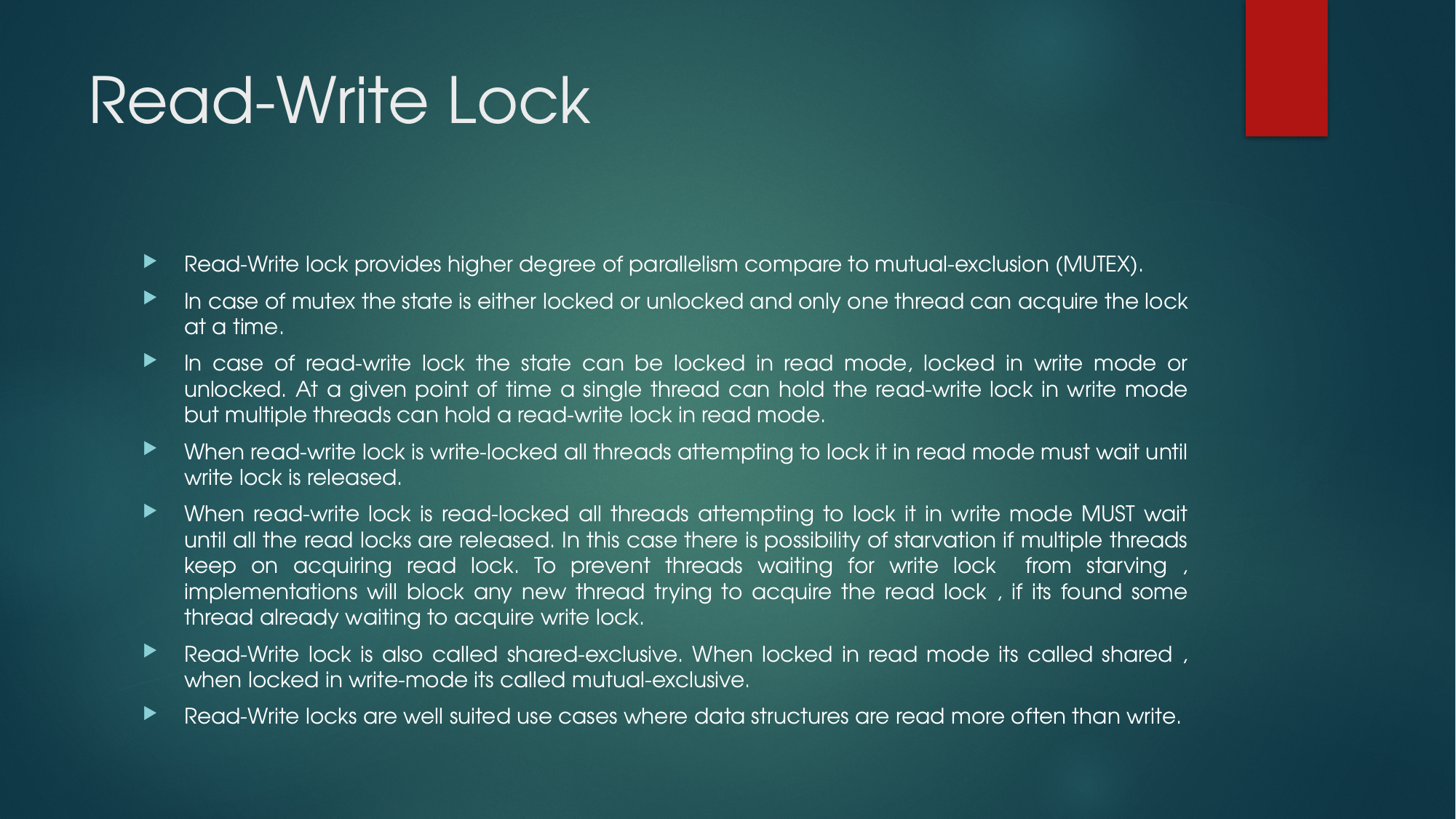

# Read-Write Lock
Read-Write lock provides higher degree of parallelism compare to mutual-exclusion (MUTEX).
In case of mutex the state is either locked or unlocked and only one thread can acquire the lock at a time.
In case of read-write lock the state can be locked in read mode, locked in write mode or unlocked. At a given point of time a single thread can hold the read-write lock in write mode but multiple threads can hold a read-write lock in read mode.
When read-write lock is write-locked all threads attempting to lock it in read mode must wait until write lock is released.
When read-write lock is read-locked all threads attempting to lock it in write mode MUST wait until all the read locks are released. In this case there is possibility of starvation if multiple threads keep on acquiring read lock. To prevent threads waiting for write lock  from starving , implementations will block any new thread trying to acquire the read lock , if its found some thread already waiting to acquire write lock.
Read-Write lock is also called shared-exclusive. When locked in read mode its called shared , when locked in write-mode its called mutual-exclusive.
Read-Write locks are well suited use cases where data structures are read more often than write.